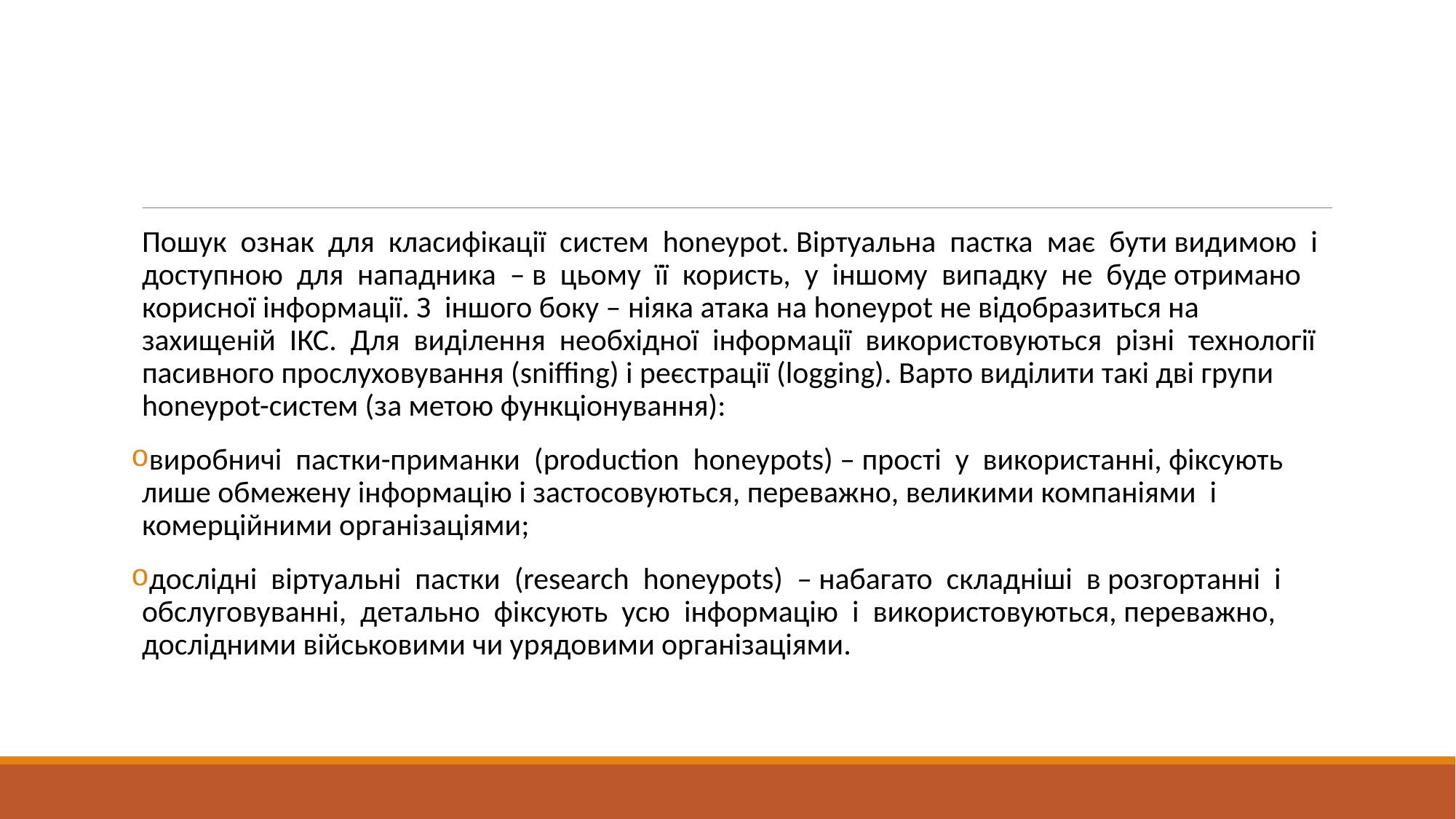

#
Пошук  ознак  для  класифікації  систем  honeypot. Віртуальна  пастка  має  бути видимою  і  доступною  для  нападника  – в  цьому  її  користь,  у  іншому  випадку  не  буде отримано корисної інформації. З  іншого боку – ніяка атака на honeypot не відобразиться на захищеній  ІКС.  Для  виділення  необхідної  інформації  використовуються  різні  технології пасивного прослуховування (sniffing) і реєстрації (logging). Варто виділити такі дві групи honeypot-систем (за метою функціонування):
виробничі  пастки-приманки  (production  honeypots) – прості  у  використанні, фіксують лише обмежену інформацію і застосовуються, переважно, великими компаніями  і комерційними організаціями;
дослідні  віртуальні  пастки  (research  honeypots)  – набагато  складніші  в розгортанні  і  обслуговуванні,  детально  фіксують  усю  інформацію  і  використовуються, переважно, дослідними військовими чи урядовими організаціями.